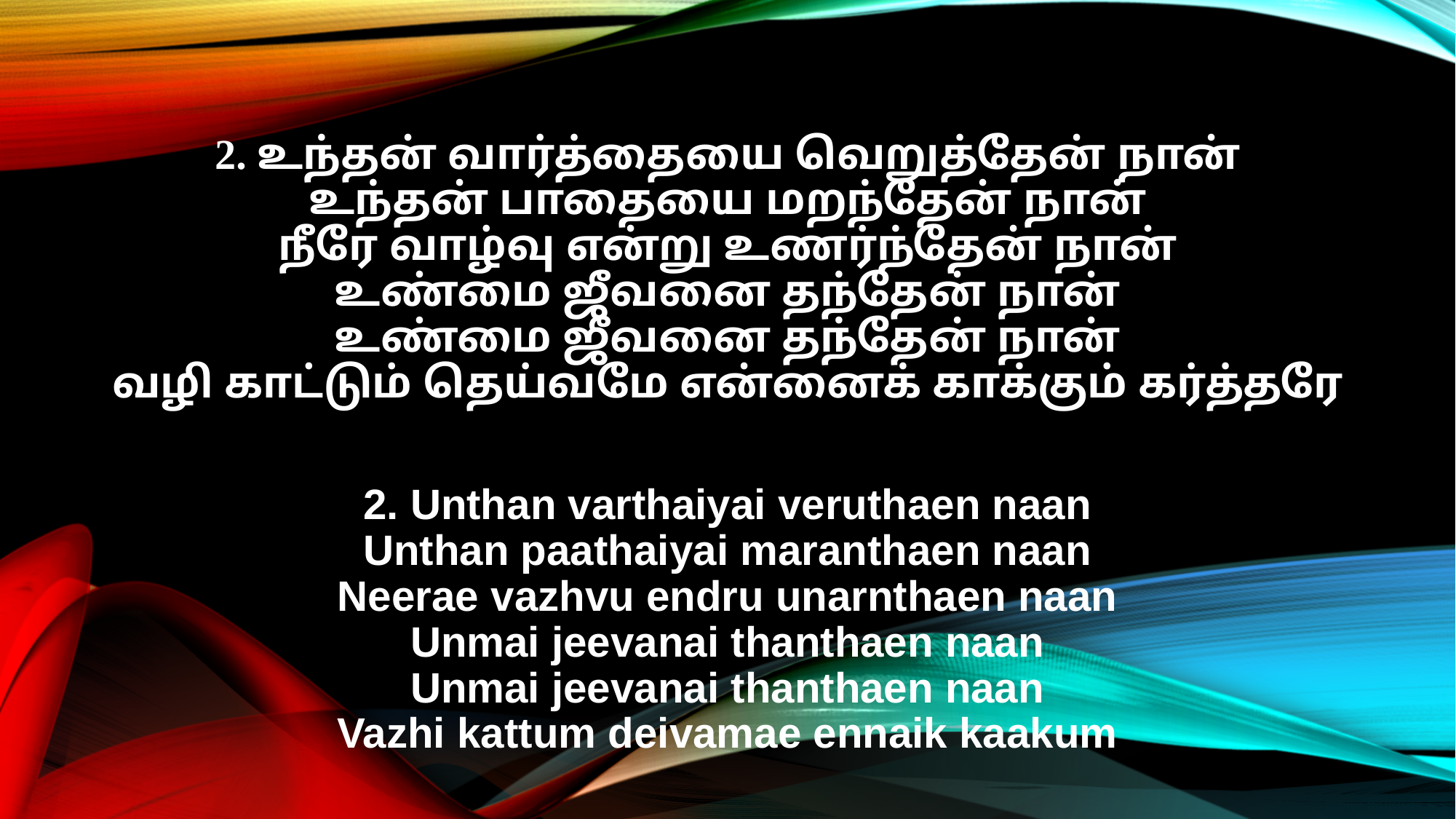

2. உந்தன் வார்த்தையை வெறுத்தேன் நான்
உந்தன் பாதையை மறந்தேன் நான்
நீரே வாழ்வு என்று உணர்ந்தேன் நான்
உண்மை ஜீவனை தந்தேன் நான்
உண்மை ஜீவனை தந்தேன் நான்
வழி காட்டும் தெய்வமே என்னைக் காக்கும் கர்த்தரே

2. Unthan varthaiyai veruthaen naan
Unthan paathaiyai maranthaen naan
Neerae vazhvu endru unarnthaen naan
Unmai jeevanai thanthaen naan
Unmai jeevanai thanthaen naan
Vazhi kattum deivamae ennaik kaakum